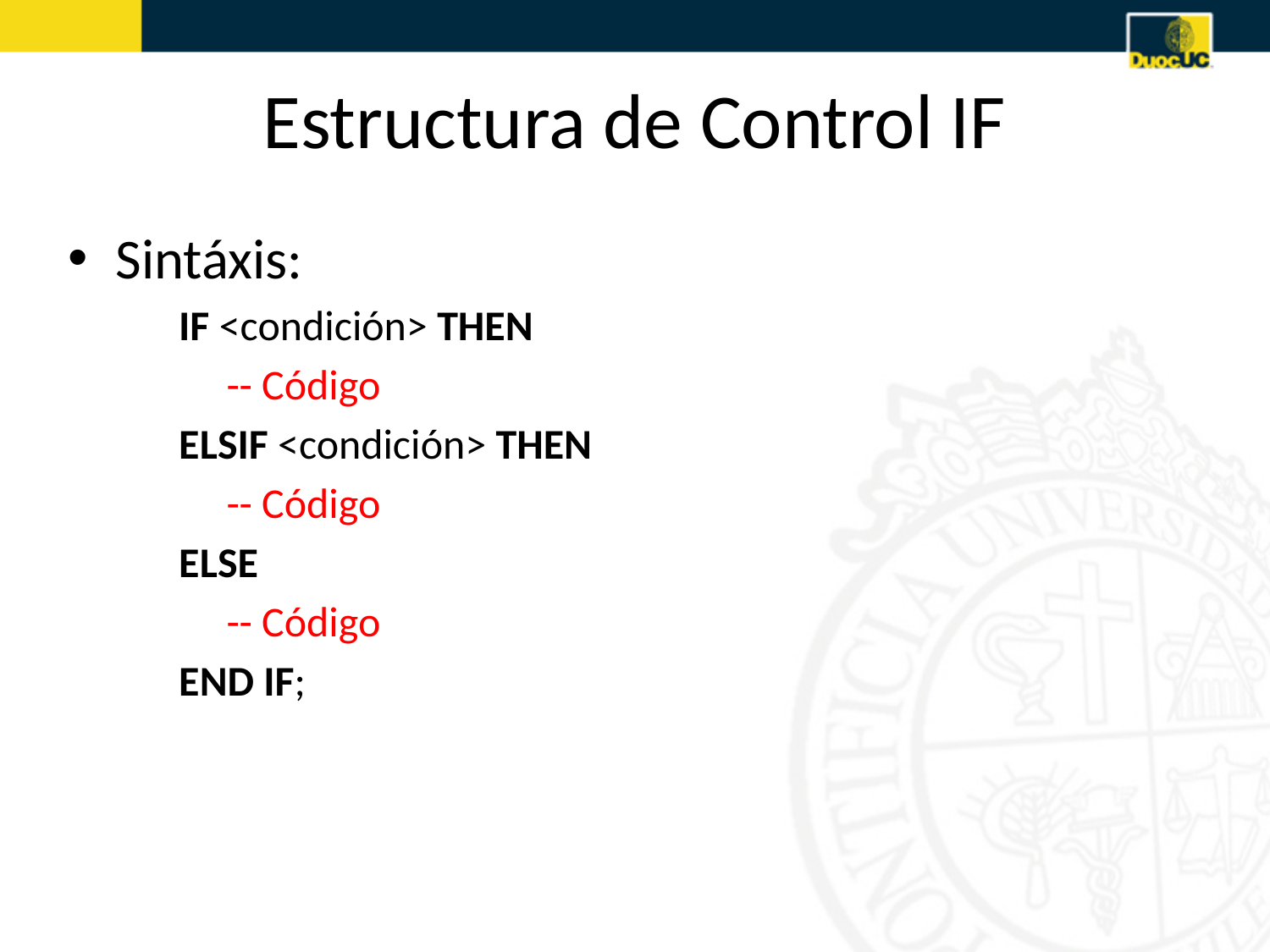

# Estructura de Control IF
Sintáxis:
IF <condición> THEN
     -- Código
ELSIF <condición> THEN
     -- Código
ELSE
     -- Código
END IF;